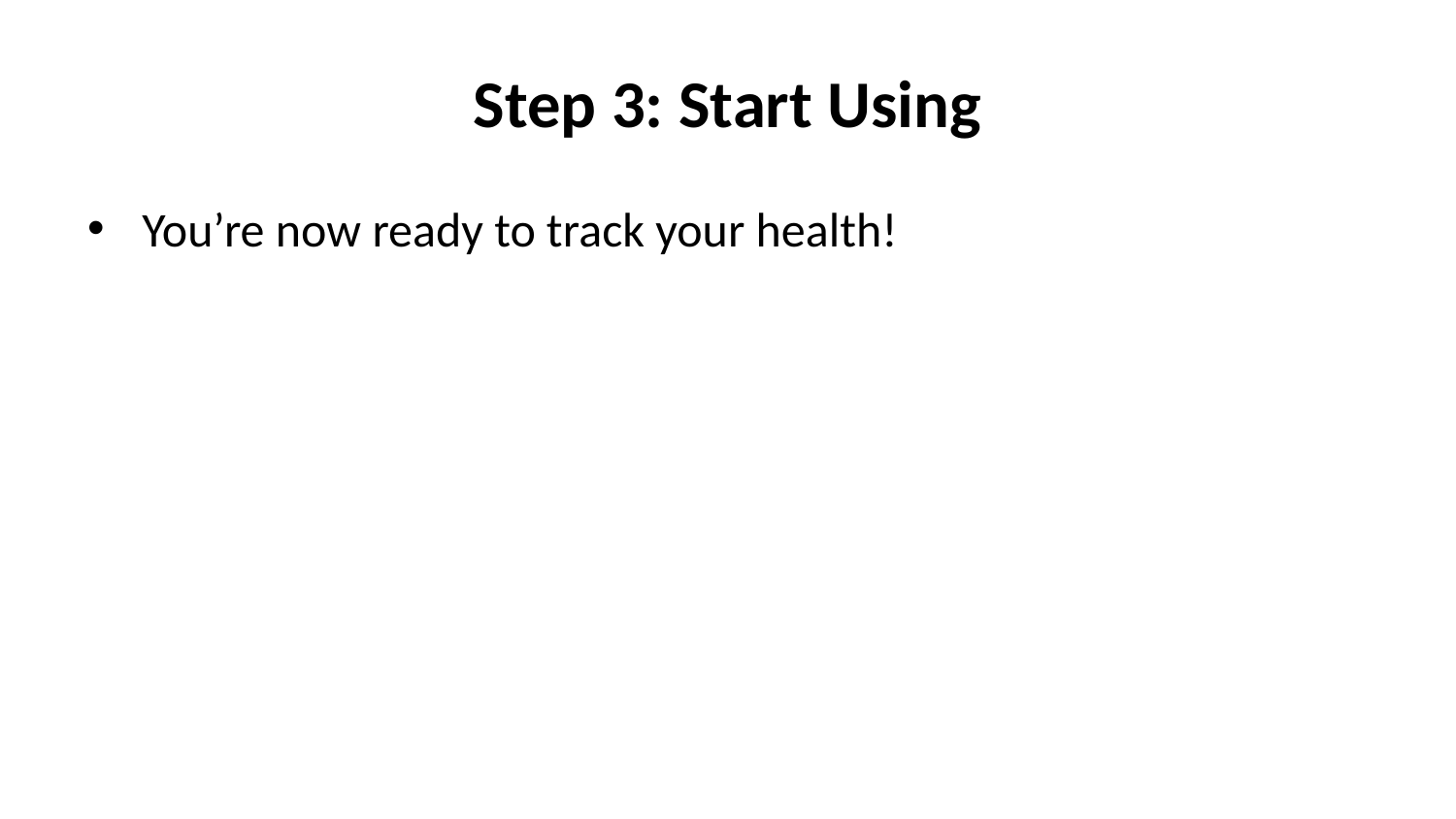

# Step 3: Start Using
You’re now ready to track your health!